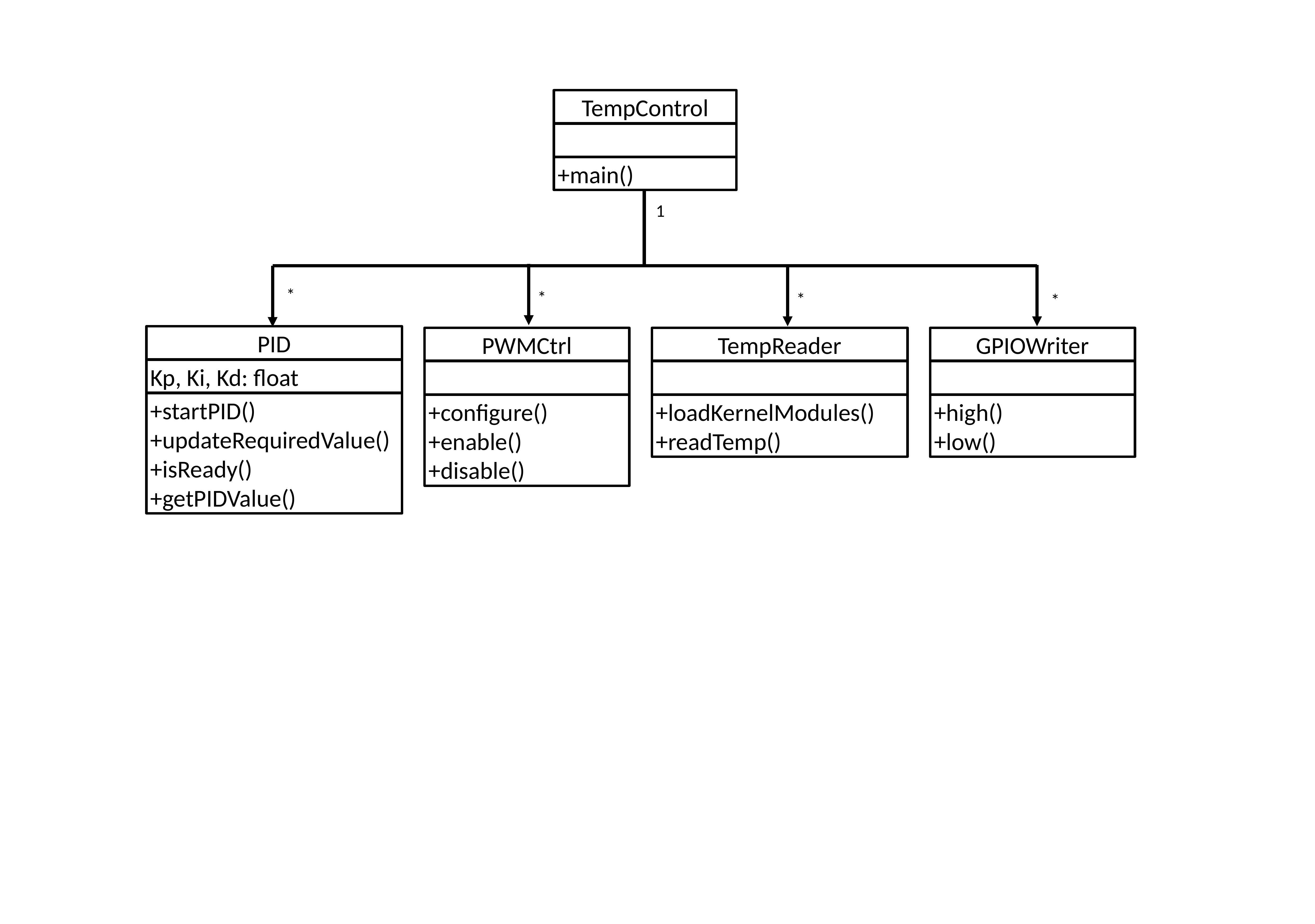

TempControl

+main()
1
*
*
*
*
PID
PWMCtrl
TempReader
GPIOWriter
Kp, Ki, Kd: float

+startPID()
+updateRequiredValue()
+isReady()
+getPIDValue()
+configure()
+enable()
+disable()
+loadKernelModules()
+readTemp()
+high()
+low()